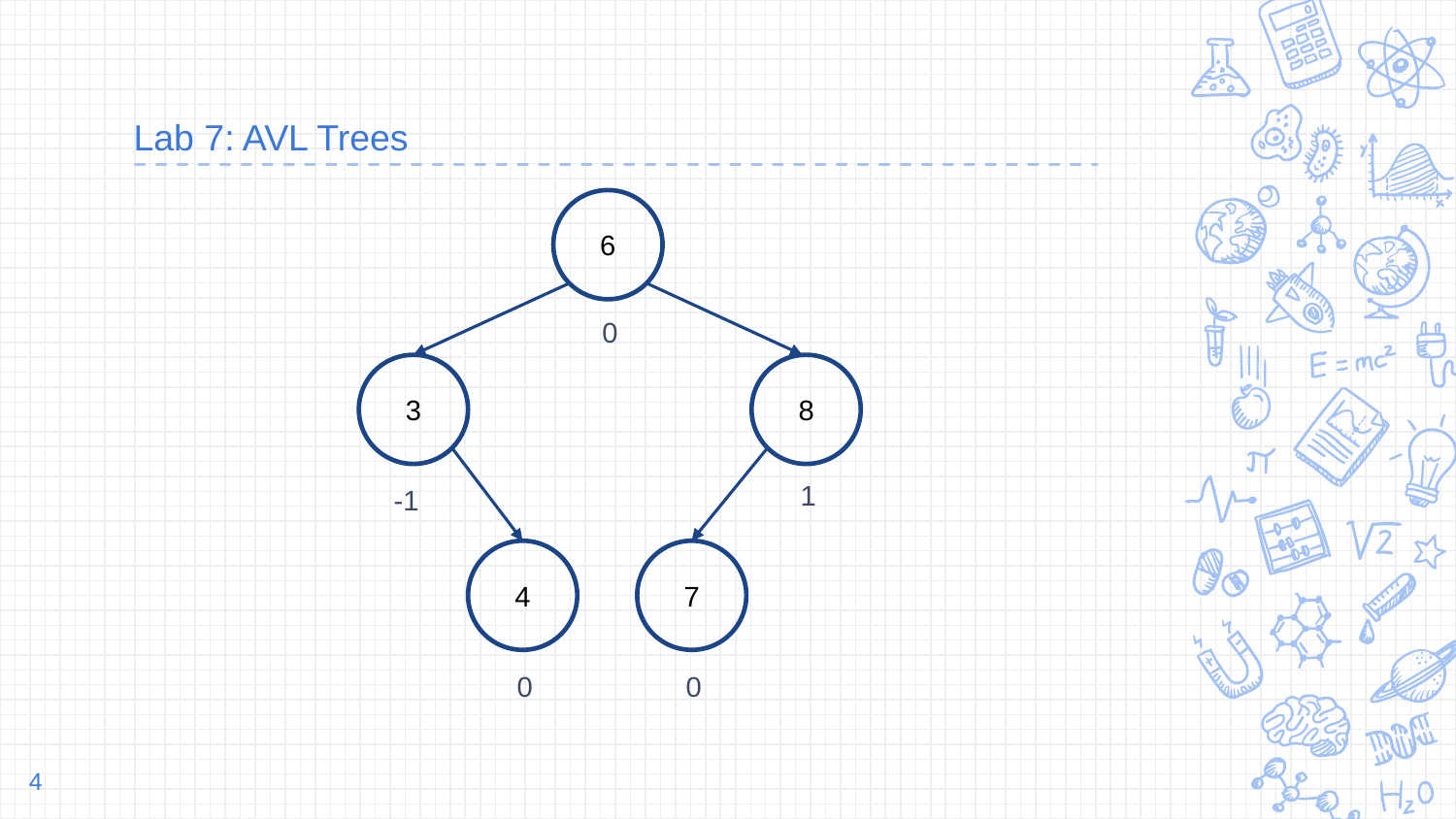

# Lab 7: AVL Trees
6
0
8
3
1
-1
4
7
0
0
4